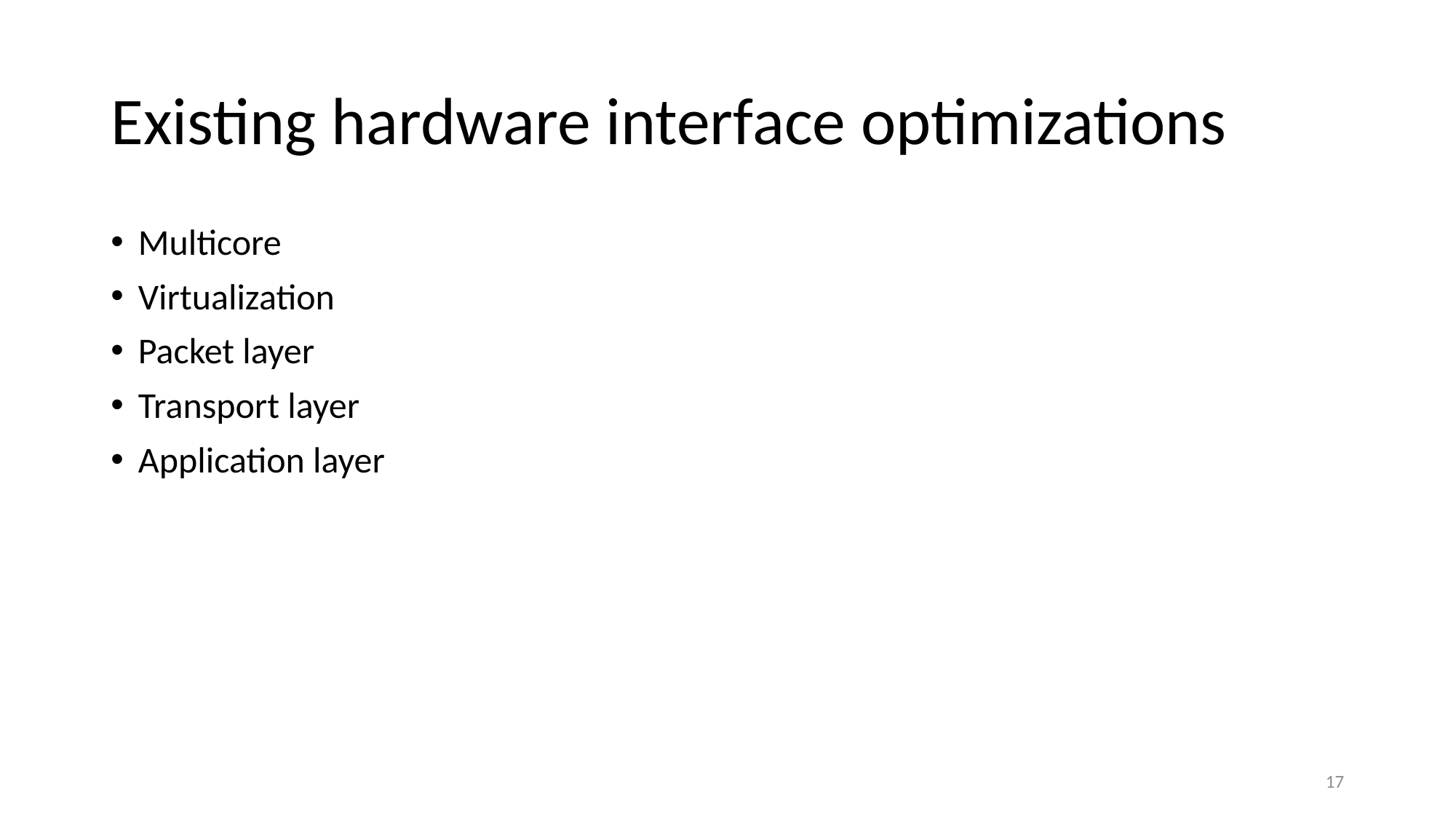

# Existing hardware interface optimizations
Multicore
Virtualization
Packet layer
Transport layer
Application layer

17